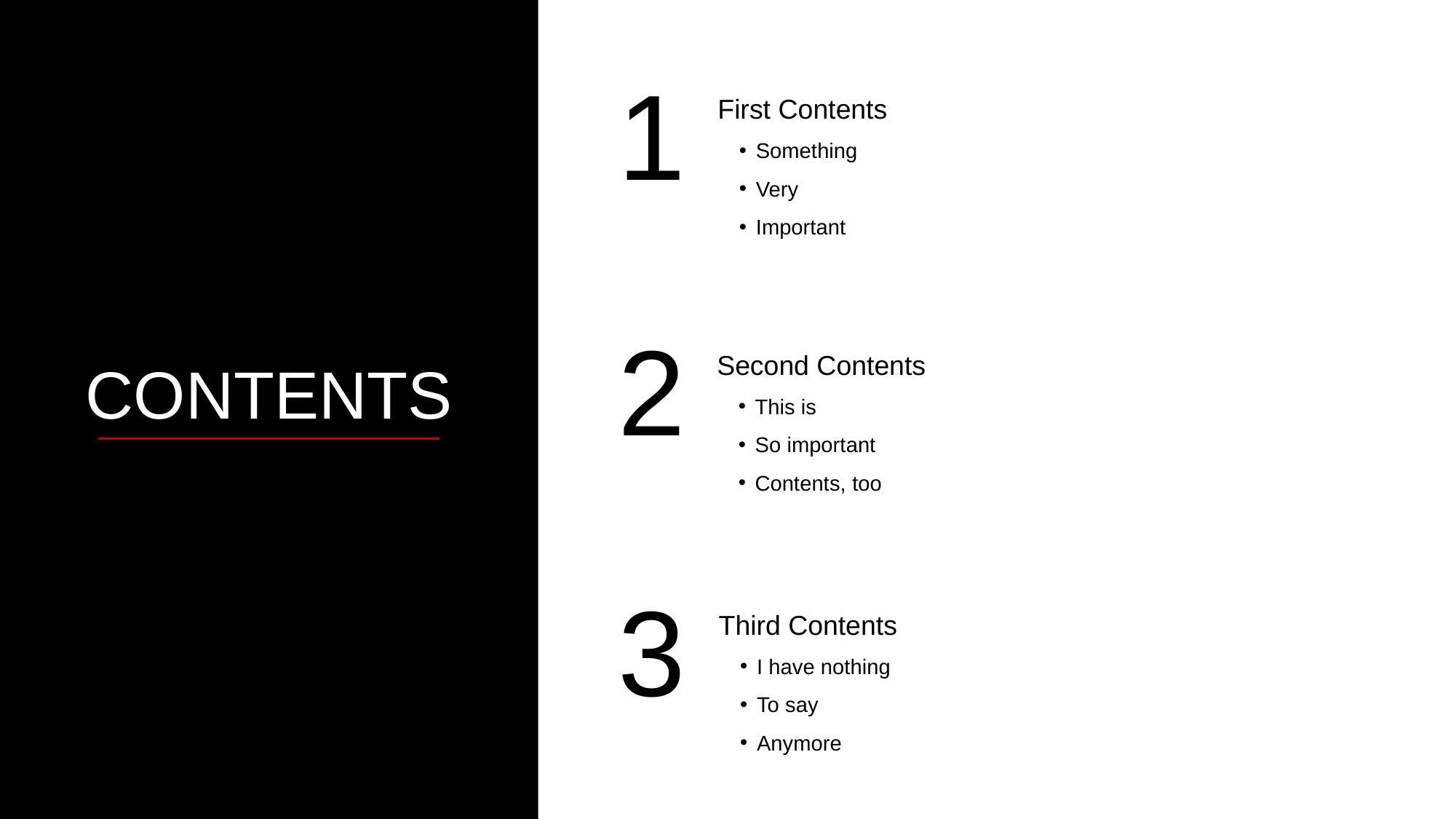

1
First Contents
 Something
 Very
 Important
2
Second Contents
 This is
 So important
 Contents, too
CONTENTS
3
Third Contents
 I have nothing
 To say
 Anymore